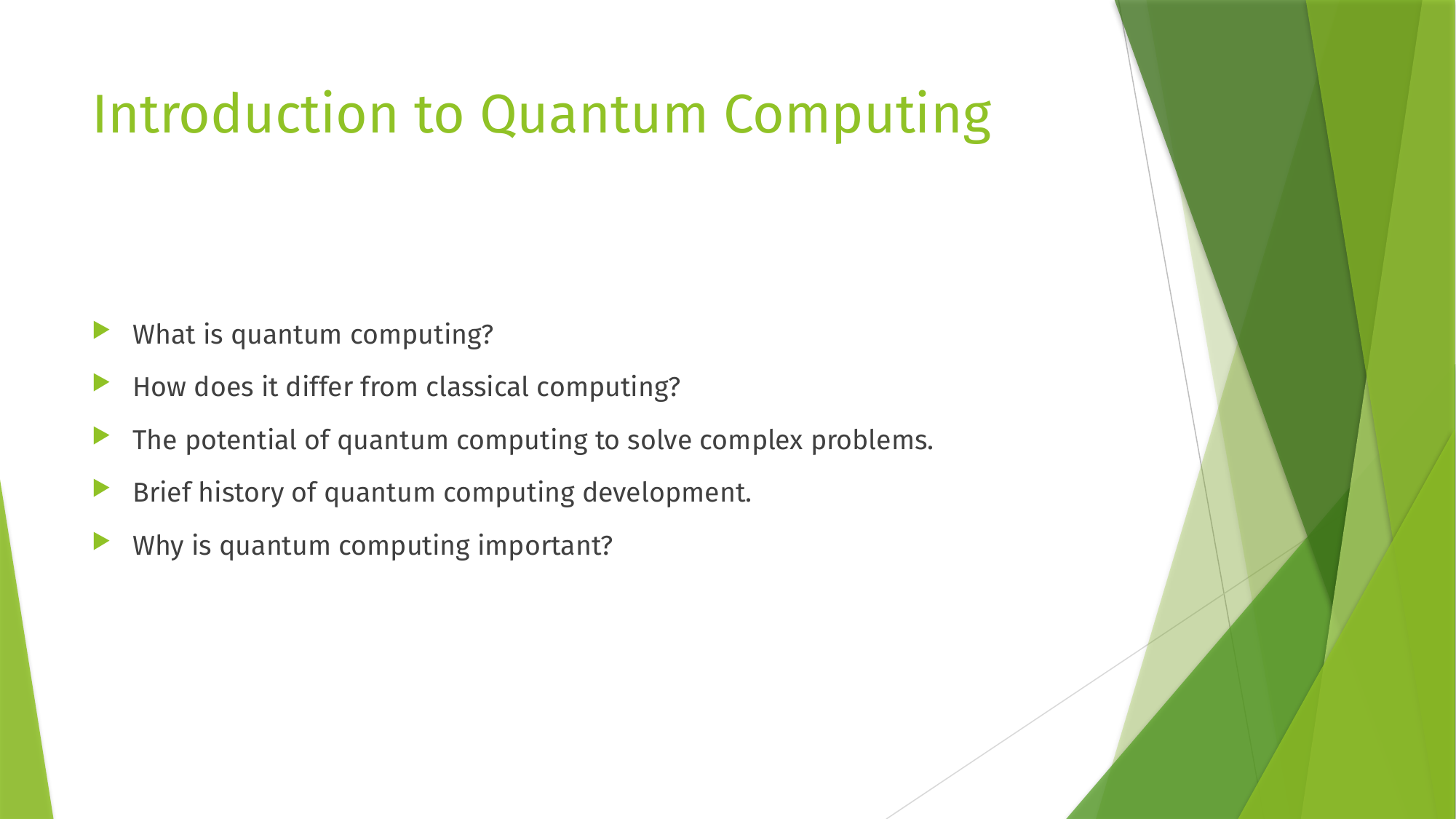

# Introduction to Quantum Computing

What is quantum computing?
How does it differ from classical computing?
The potential of quantum computing to solve complex problems.
Brief history of quantum computing development.
Why is quantum computing important?